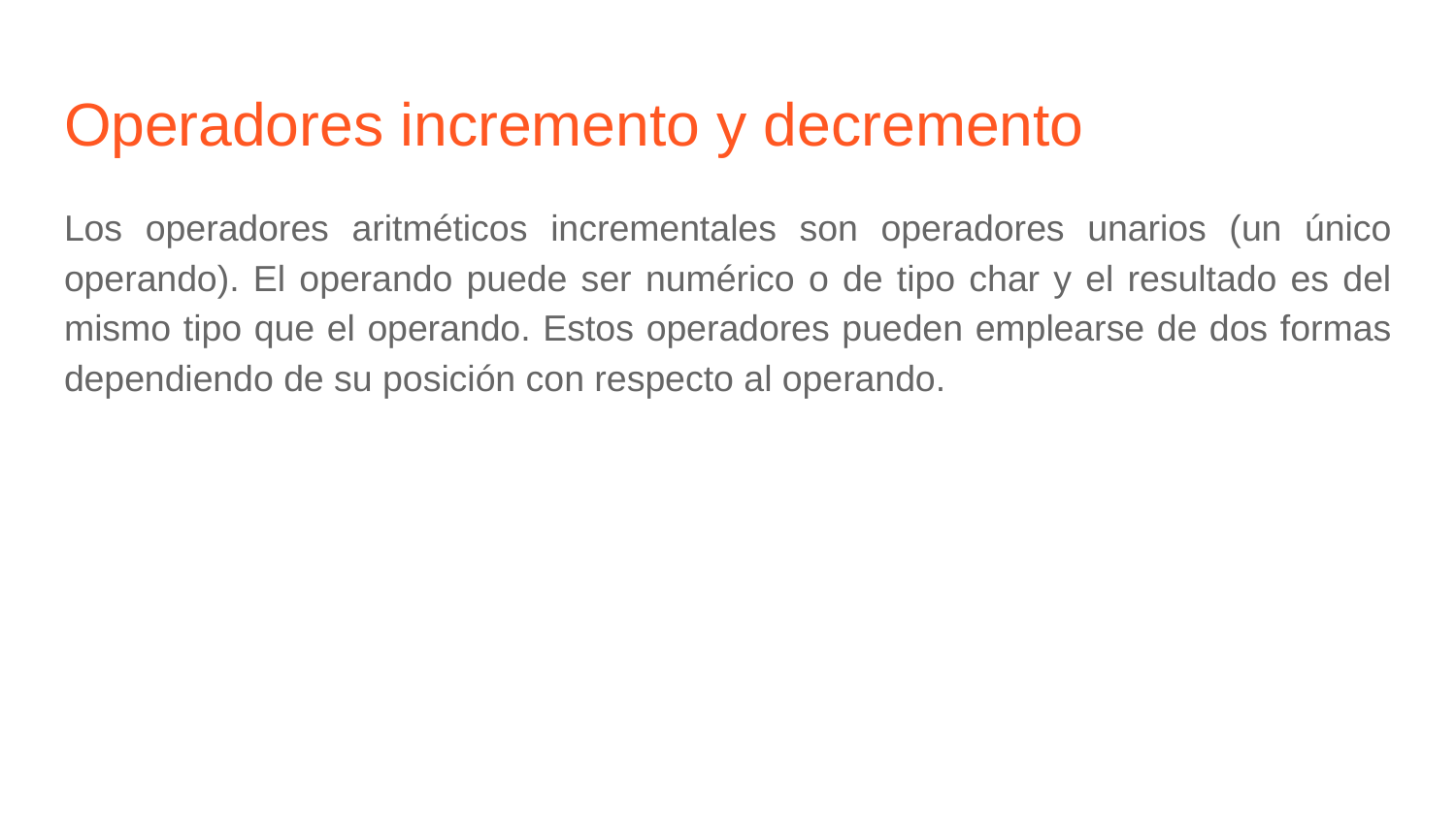

# Operadores incremento y decremento
Los operadores aritméticos incrementales son operadores unarios (un único operando). El operando puede ser numérico o de tipo char y el resultado es del mismo tipo que el operando. Estos operadores pueden emplearse de dos formas dependiendo de su posición con respecto al operando.